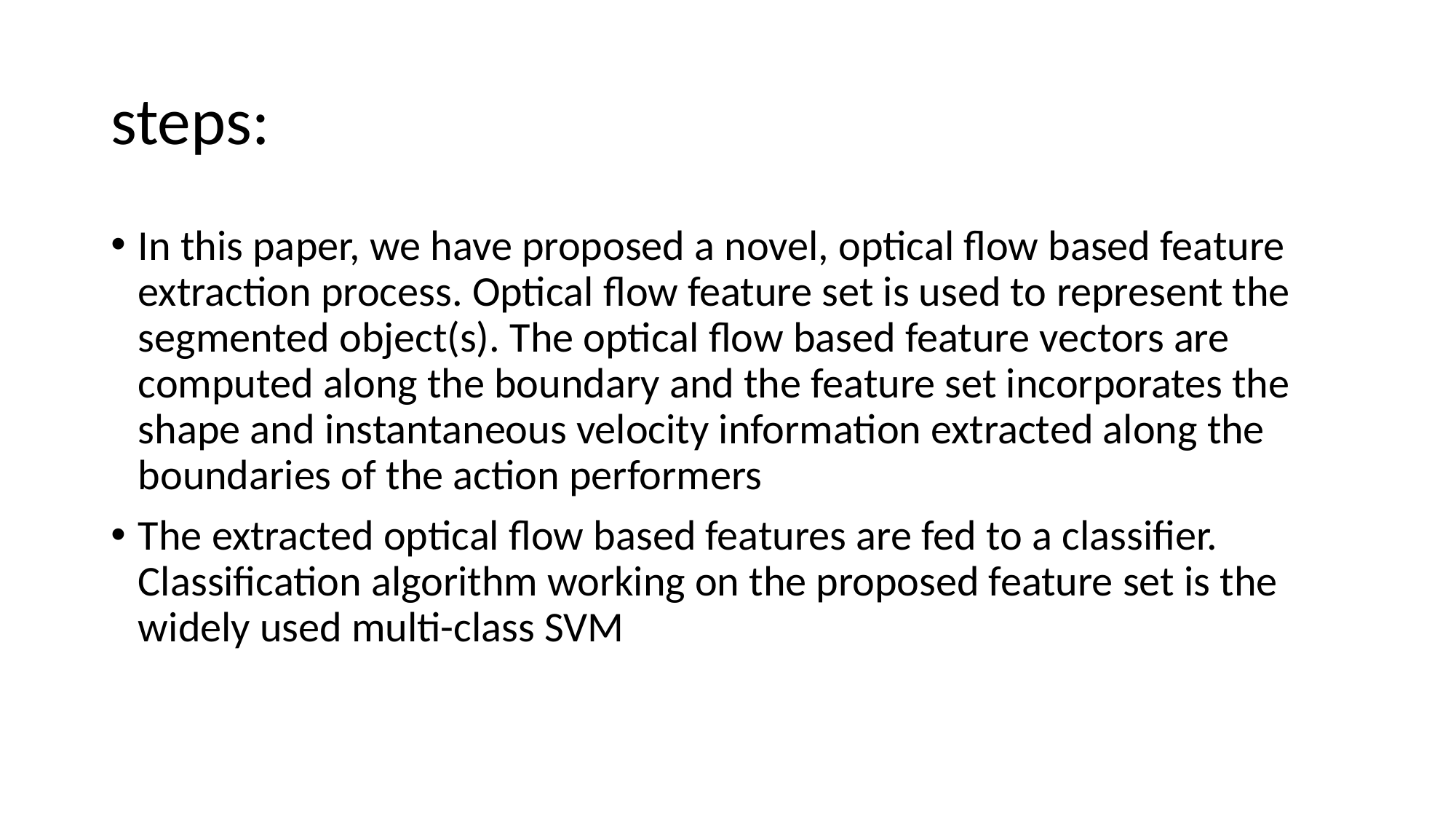

# steps:
In this paper, we have proposed a novel, optical flow based feature extraction process. Optical flow feature set is used to represent the segmented object(s). The optical flow based feature vectors are computed along the boundary and the feature set incorporates the shape and instantaneous velocity information extracted along the boundaries of the action performers
The extracted optical flow based features are fed to a classifier. Classification algorithm working on the proposed feature set is the widely used multi-class SVM